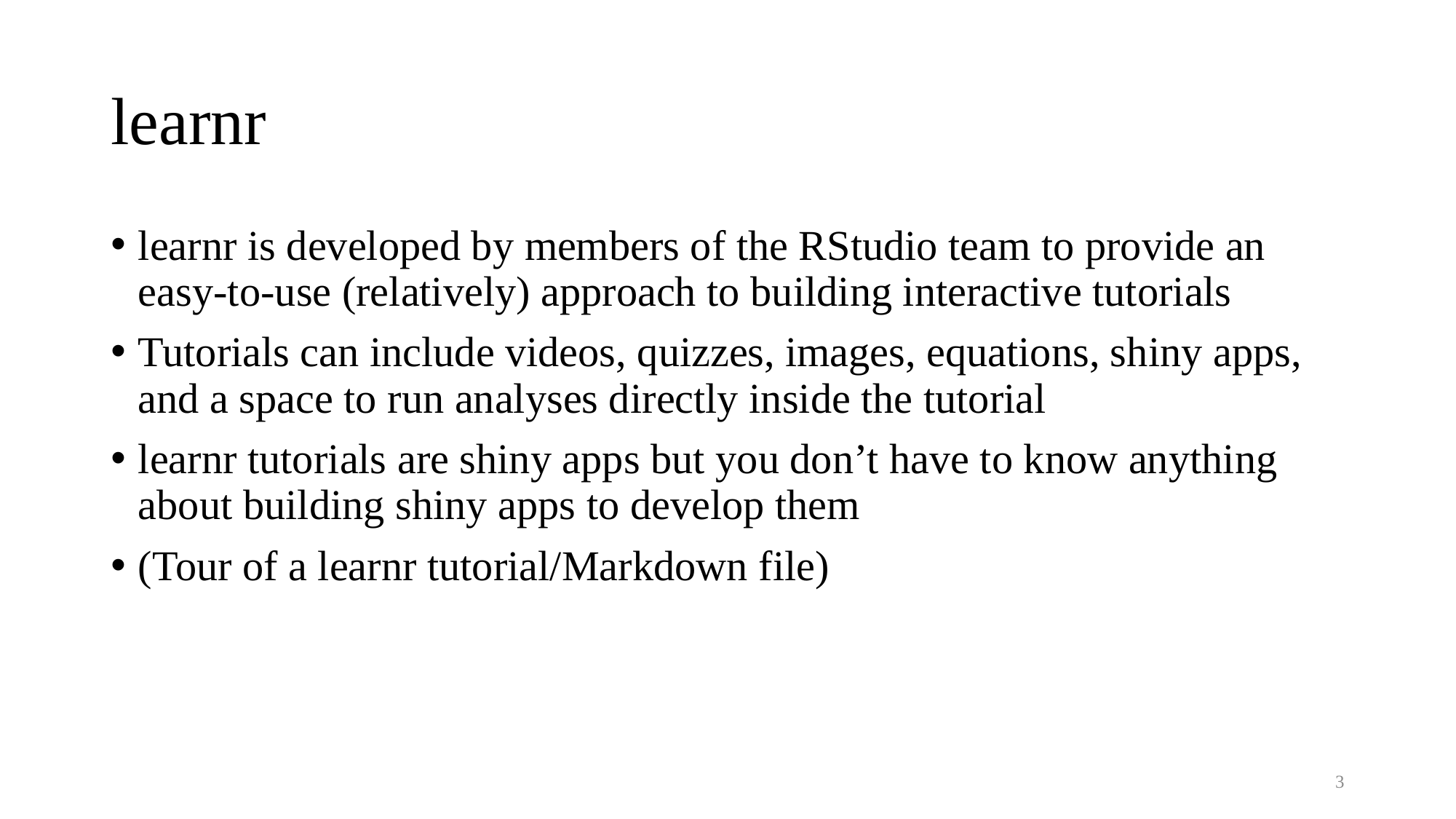

# learnr
learnr is developed by members of the RStudio team to provide an easy-to-use (relatively) approach to building interactive tutorials
Tutorials can include videos, quizzes, images, equations, shiny apps, and a space to run analyses directly inside the tutorial
learnr tutorials are shiny apps but you don’t have to know anything about building shiny apps to develop them
(Tour of a learnr tutorial/Markdown file)

3